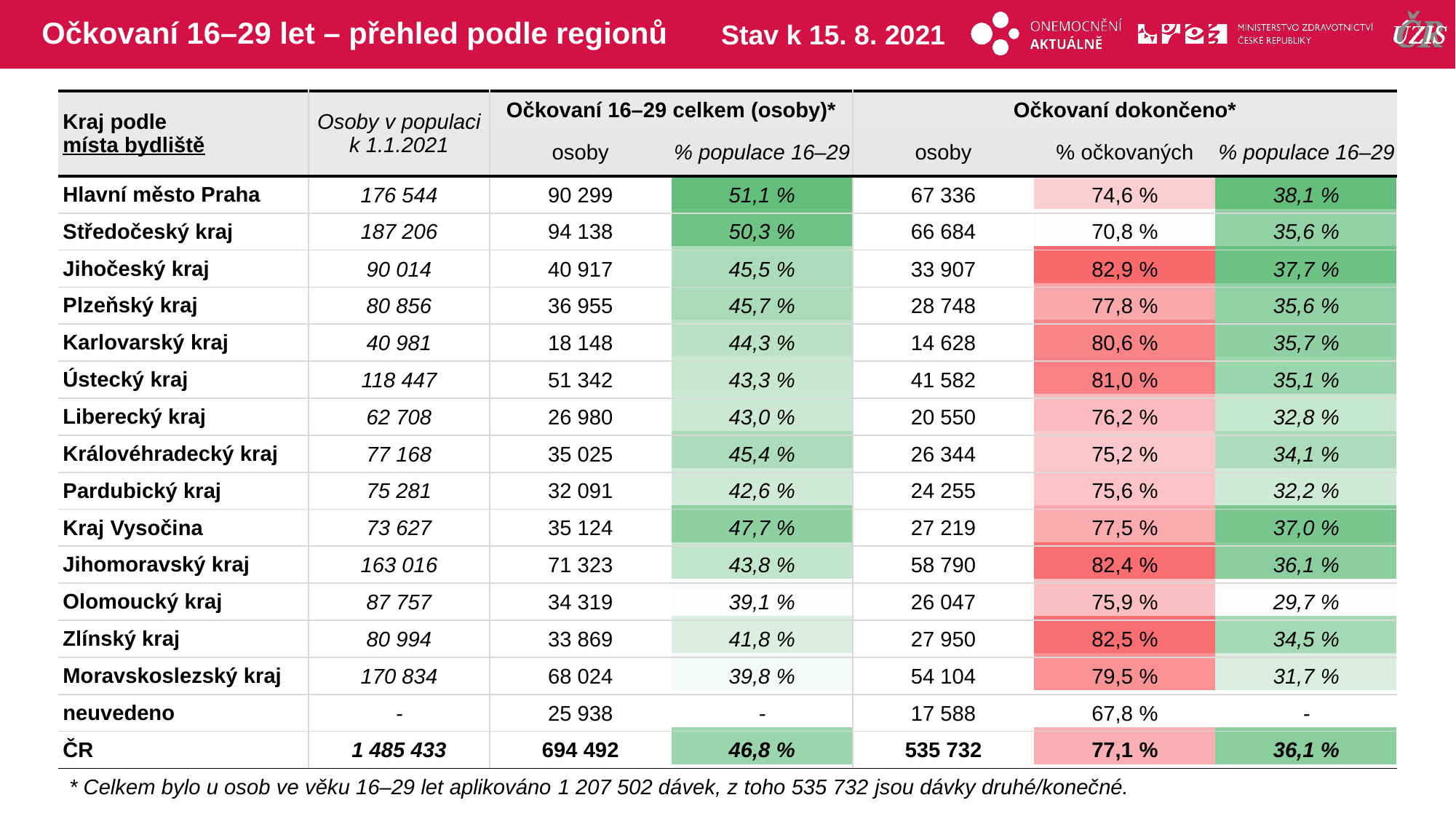

# Očkovaní 16–29 let – přehled podle regionů
Stav k 15. 8. 2021
| Kraj podle místa bydliště | Osoby v populaci k 1.1.2021 | Očkovaní 16–29 celkem (osoby)\* |  | Očkovaní dokončeno\* |  |  |
| --- | --- | --- | --- | --- | --- | --- |
|  |  | osoby | % populace 16–29 | osoby | % očkovaných | % populace 16–29 |
| Hlavní město Praha | 176 544 | 90 299 | 51,1 % | 67 336 | 74,6 % | 38,1 % |
| Středočeský kraj | 187 206 | 94 138 | 50,3 % | 66 684 | 70,8 % | 35,6 % |
| Jihočeský kraj | 90 014 | 40 917 | 45,5 % | 33 907 | 82,9 % | 37,7 % |
| Plzeňský kraj | 80 856 | 36 955 | 45,7 % | 28 748 | 77,8 % | 35,6 % |
| Karlovarský kraj | 40 981 | 18 148 | 44,3 % | 14 628 | 80,6 % | 35,7 % |
| Ústecký kraj | 118 447 | 51 342 | 43,3 % | 41 582 | 81,0 % | 35,1 % |
| Liberecký kraj | 62 708 | 26 980 | 43,0 % | 20 550 | 76,2 % | 32,8 % |
| Královéhradecký kraj | 77 168 | 35 025 | 45,4 % | 26 344 | 75,2 % | 34,1 % |
| Pardubický kraj | 75 281 | 32 091 | 42,6 % | 24 255 | 75,6 % | 32,2 % |
| Kraj Vysočina | 73 627 | 35 124 | 47,7 % | 27 219 | 77,5 % | 37,0 % |
| Jihomoravský kraj | 163 016 | 71 323 | 43,8 % | 58 790 | 82,4 % | 36,1 % |
| Olomoucký kraj | 87 757 | 34 319 | 39,1 % | 26 047 | 75,9 % | 29,7 % |
| Zlínský kraj | 80 994 | 33 869 | 41,8 % | 27 950 | 82,5 % | 34,5 % |
| Moravskoslezský kraj | 170 834 | 68 024 | 39,8 % | 54 104 | 79,5 % | 31,7 % |
| neuvedeno | - | 25 938 | - | 17 588 | 67,8 % | - |
| ČR | 1 485 433 | 694 492 | 46,8 % | 535 732 | 77,1 % | 36,1 % |
|  |  |  |  |  |  |
| --- | --- | --- | --- | --- | --- |
|  |  |  |  |  |  |
|  |  |  |  |  |  |
|  |  |  |  |  |  |
|  |  |  |  |  |  |
|  |  |  |  |  |  |
|  |  |  |  |  |  |
|  |  |  |  |  |  |
|  |  |  |  |  |  |
|  |  |  |  |  |  |
|  |  |  |  |  |  |
|  |  |  |  |  |  |
|  |  |  |  |  |  |
|  |  |  |  |  |  |
|  |  |  |  |  |  |
|  |  |  |  |  |  |
* Celkem bylo u osob ve věku 16–29 let aplikováno 1 207 502 dávek, z toho 535 732 jsou dávky druhé/konečné.